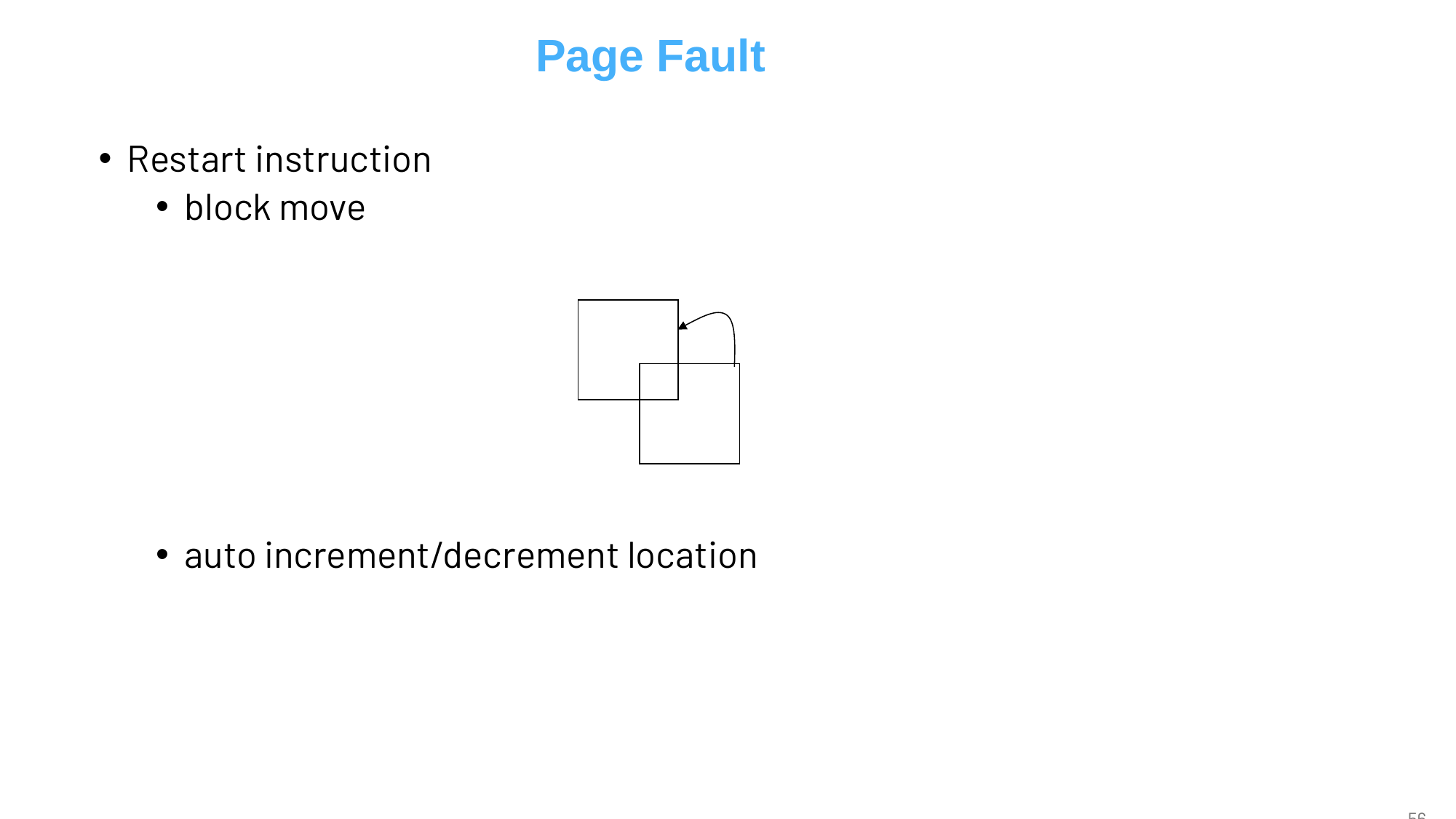

Page Fault
Restart instruction
block move

auto increment/decrement location

56